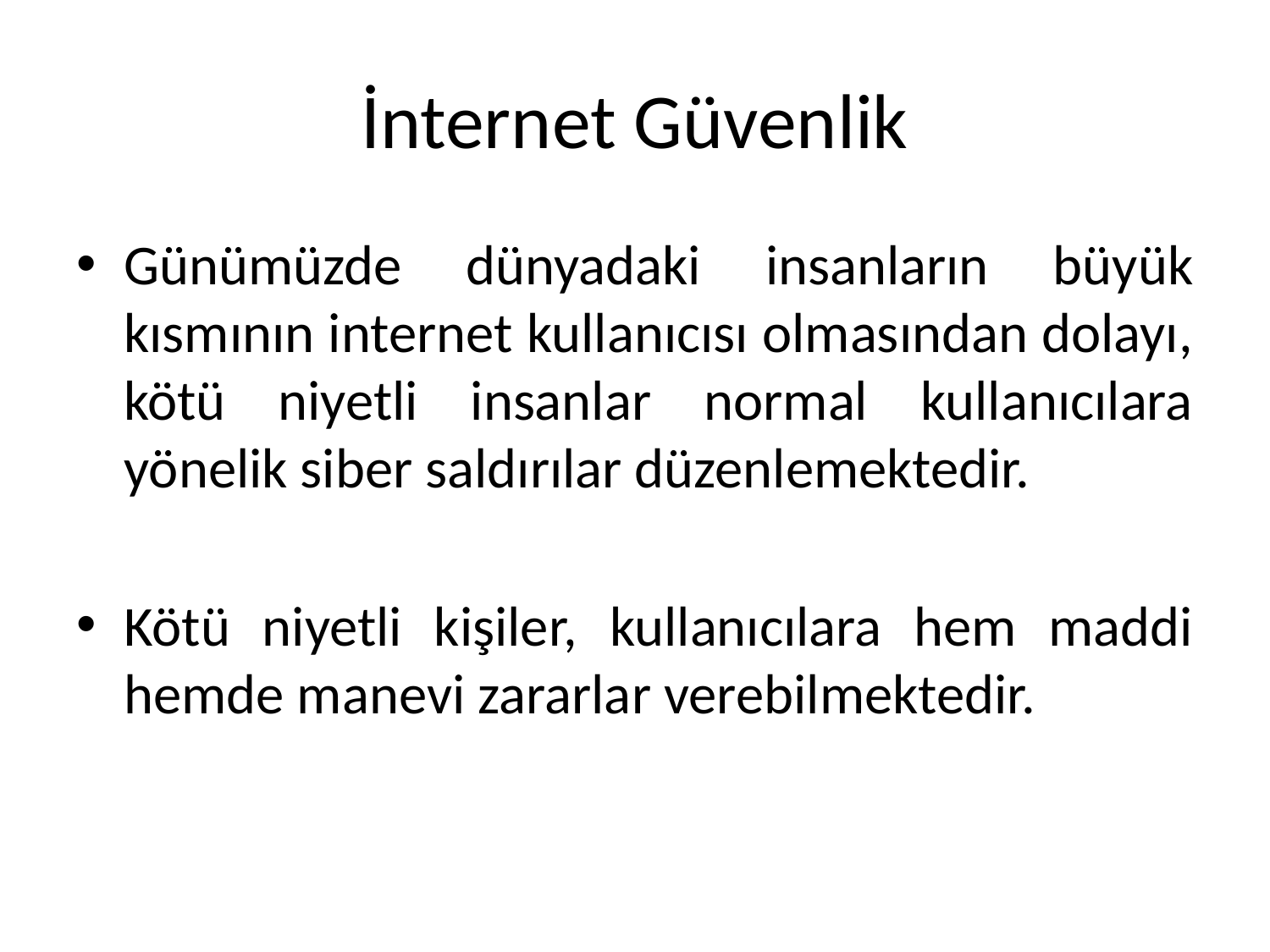

# İnternet Güvenlik
Günümüzde dünyadaki insanların büyük kısmının internet kullanıcısı olmasından dolayı, kötü niyetli insanlar normal kullanıcılara yönelik siber saldırılar düzenlemektedir.

Kötü niyetli kişiler, kullanıcılara hem maddi hemde manevi zararlar verebilmektedir.